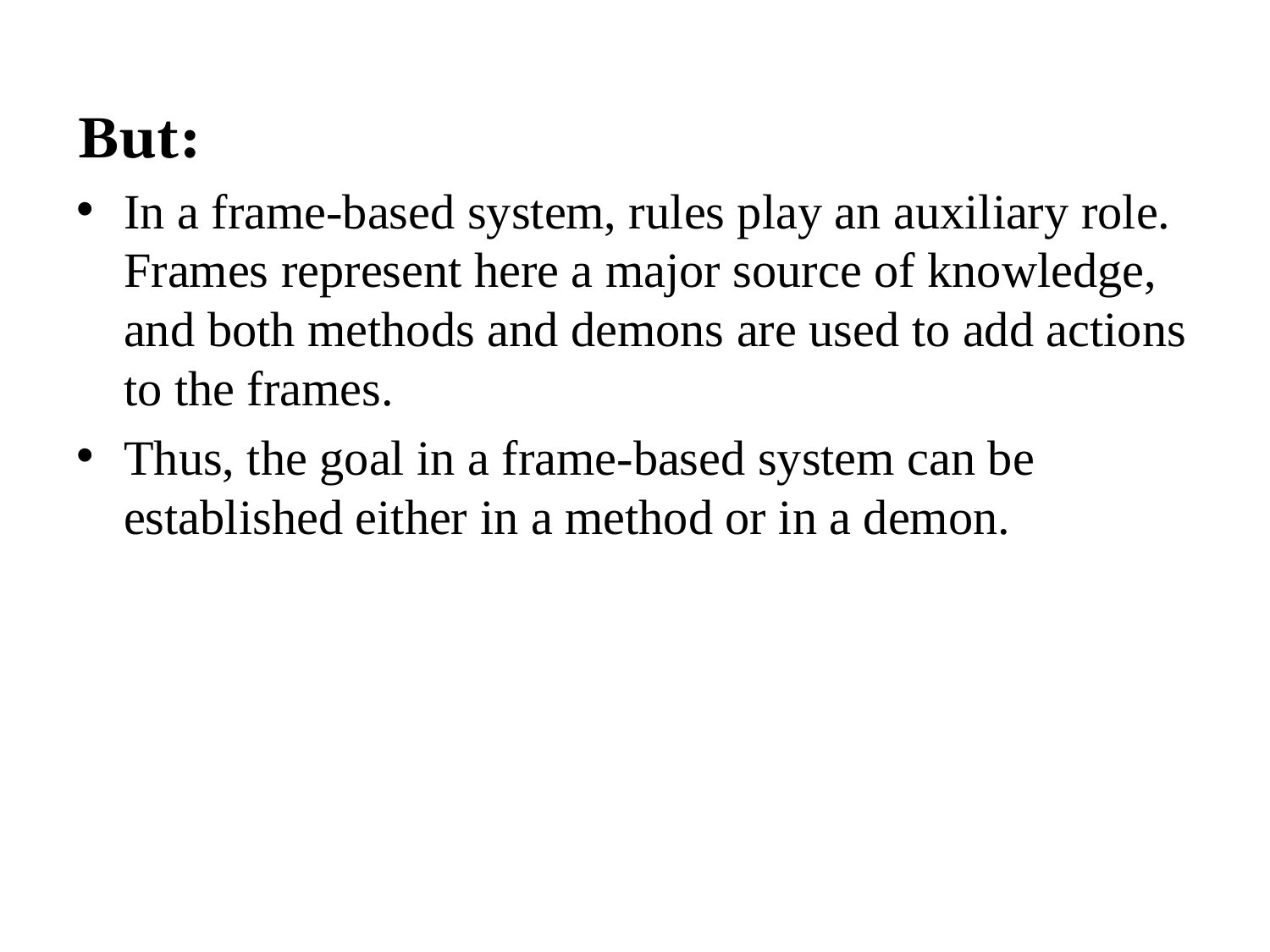

But:
In a frame-based system, rules play an auxiliary role.  Frames represent here a major source of knowledge, and both methods and demons are used to add actions to the frames.
Thus, the goal in a frame-based system can be established either in a method or in a demon.